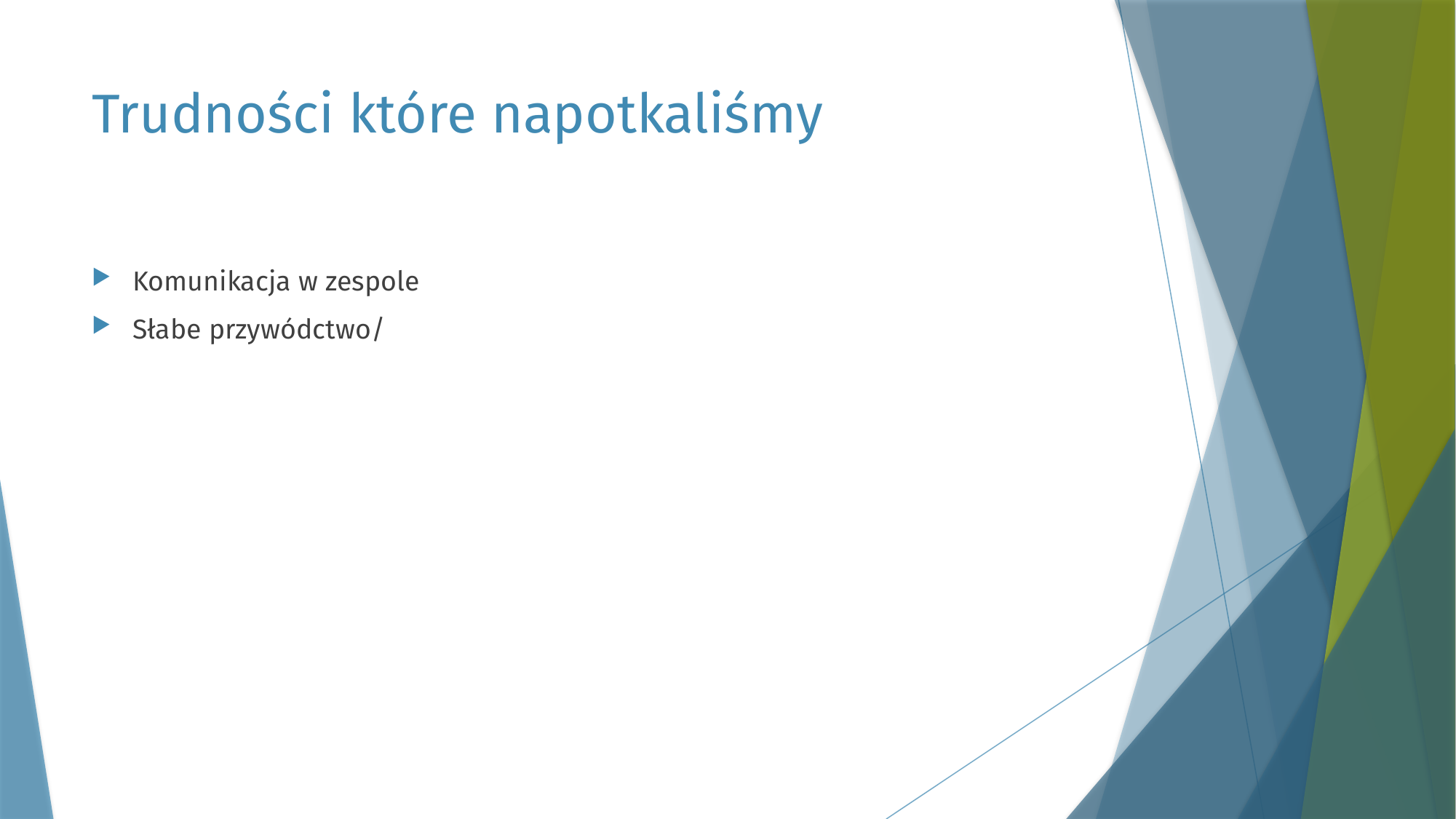

# Trudności które napotkaliśmy
Komunikacja w zespole
Słabe przywódctwo/